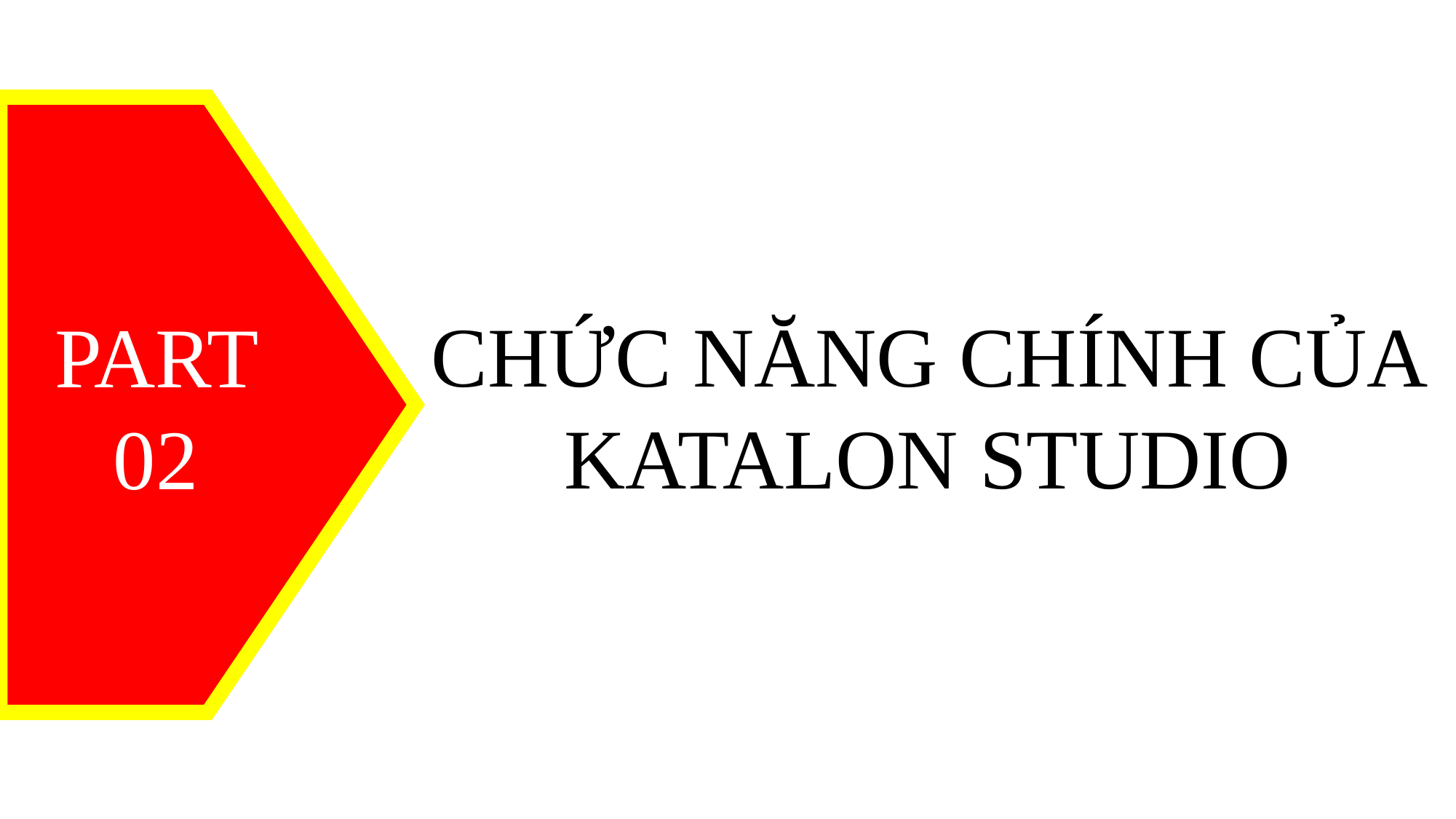

PART 02
CHỨC NĂNG CHÍNH CỦA KATALON STUDIO